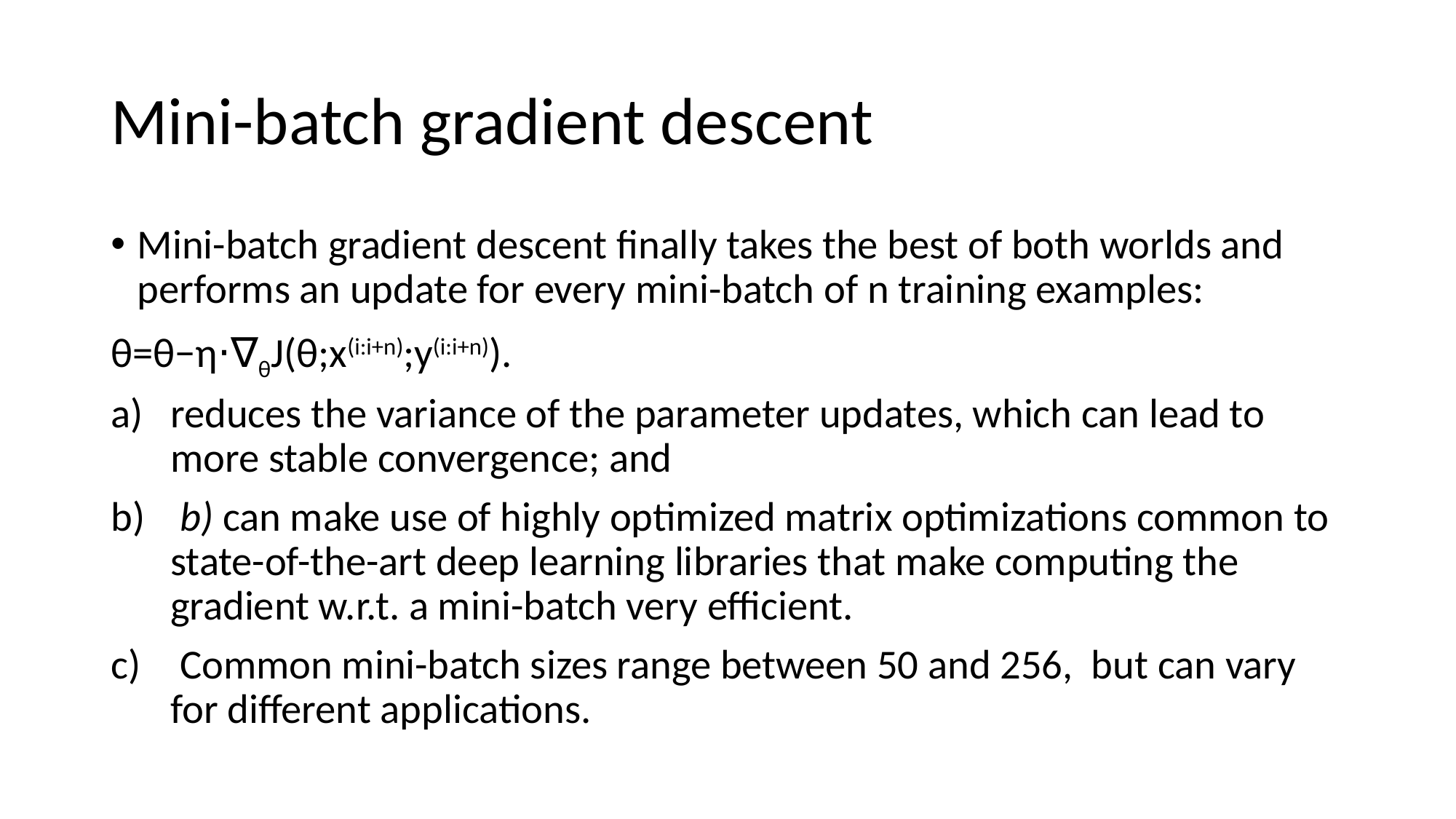

# Mini-batch gradient descent
Mini-batch gradient descent finally takes the best of both worlds and performs an update for every mini-batch of n training examples:
θ=θ−η⋅∇θJ(θ;x(i:i+n);y(i:i+n)).
reduces the variance of the parameter updates, which can lead to more stable convergence; and
 b) can make use of highly optimized matrix optimizations common to state-of-the-art deep learning libraries that make computing the gradient w.r.t. a mini-batch very efficient.
 Common mini-batch sizes range between 50 and 256,  but can vary for different applications.